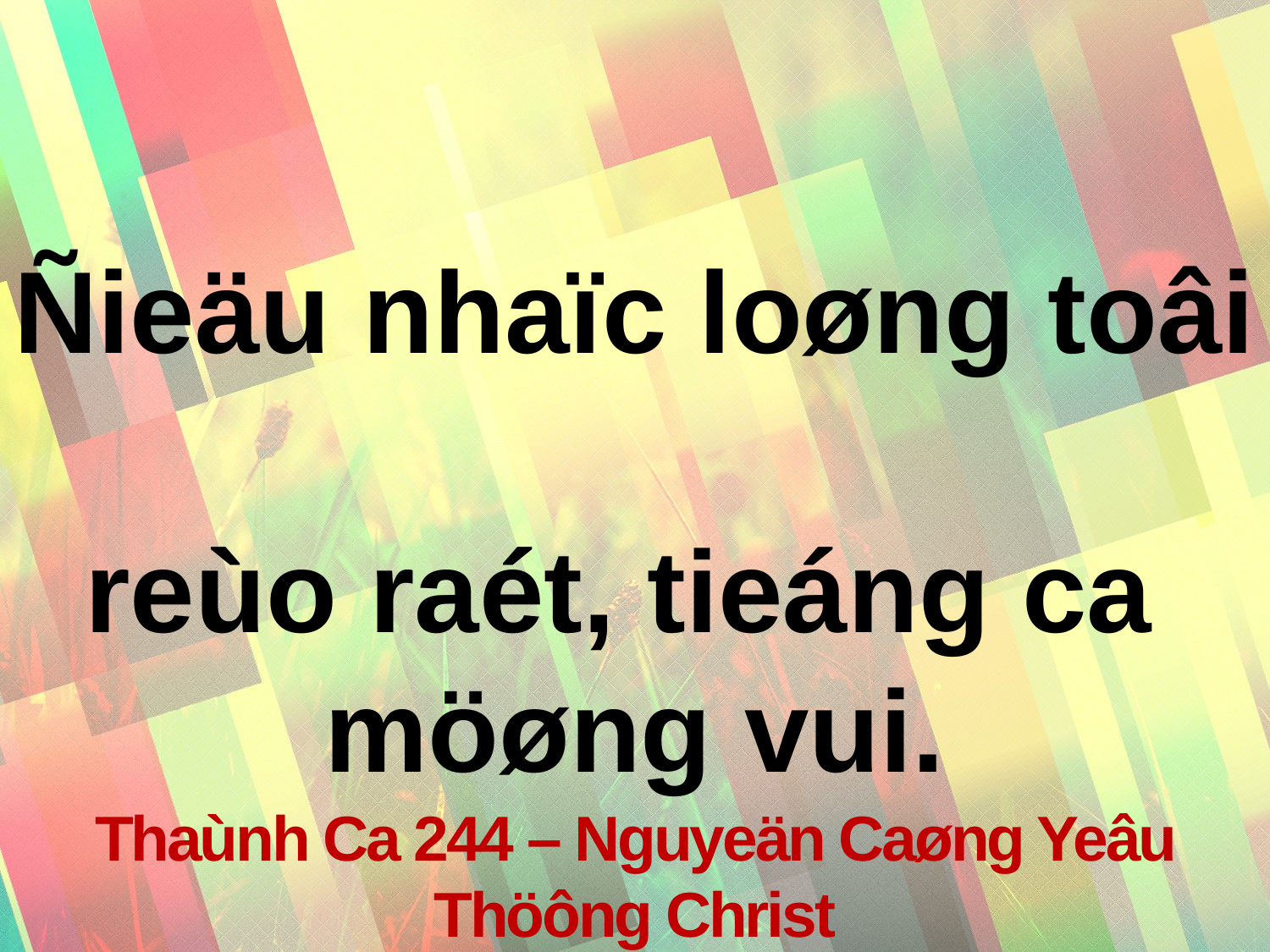

Ñieäu nhaïc loøng toâi
reùo raét, tieáng ca
möøng vui.
Thaùnh Ca 244 – Nguyeän Caøng Yeâu Thöông Christ